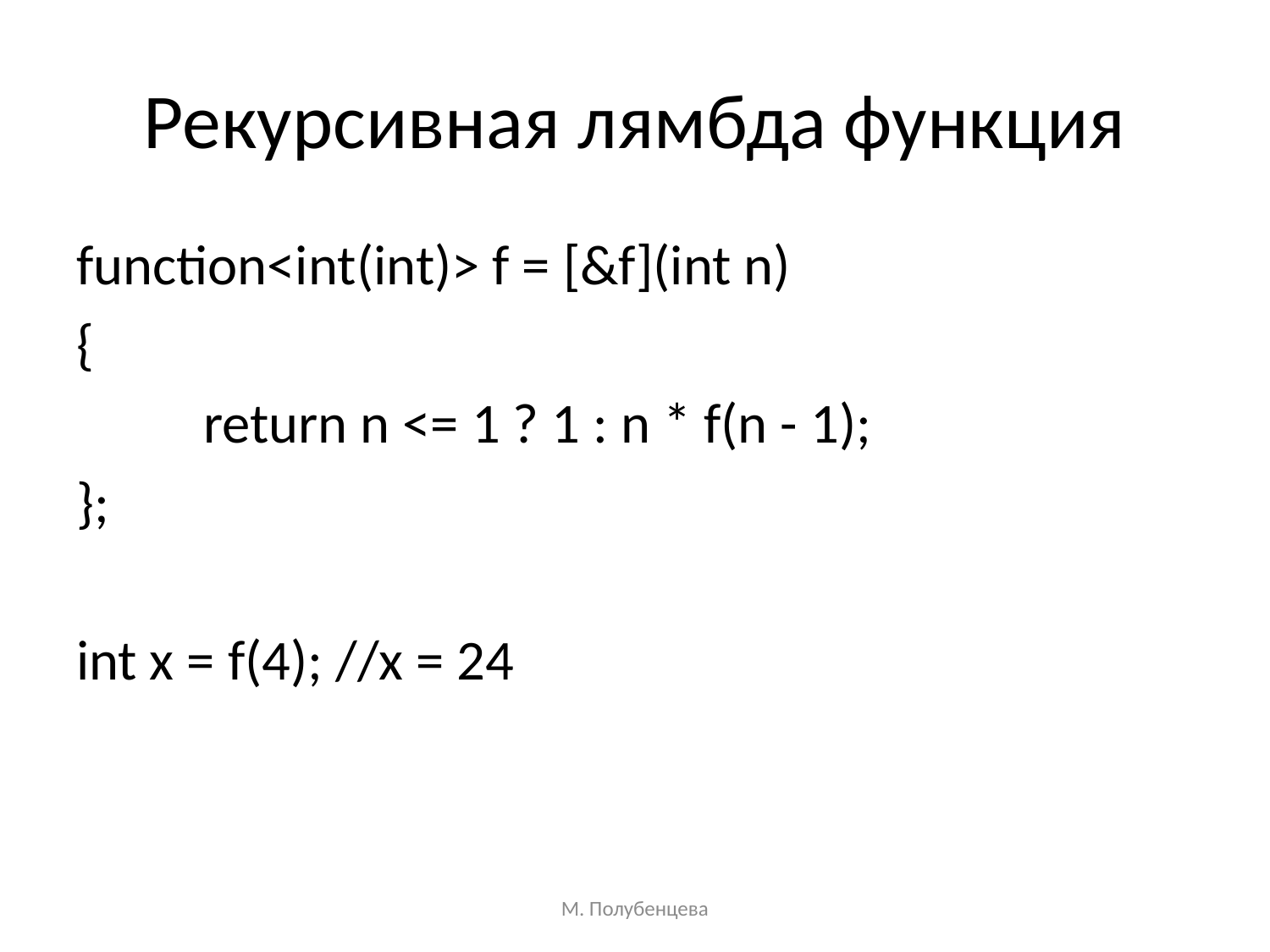

# Рекурсивная лямбда функция
function<int(int)> f = [&f](int n)
{
	return n <= 1 ? 1 : n * f(n - 1);
};

int x = f(4); //x = 24
М. Полубенцева